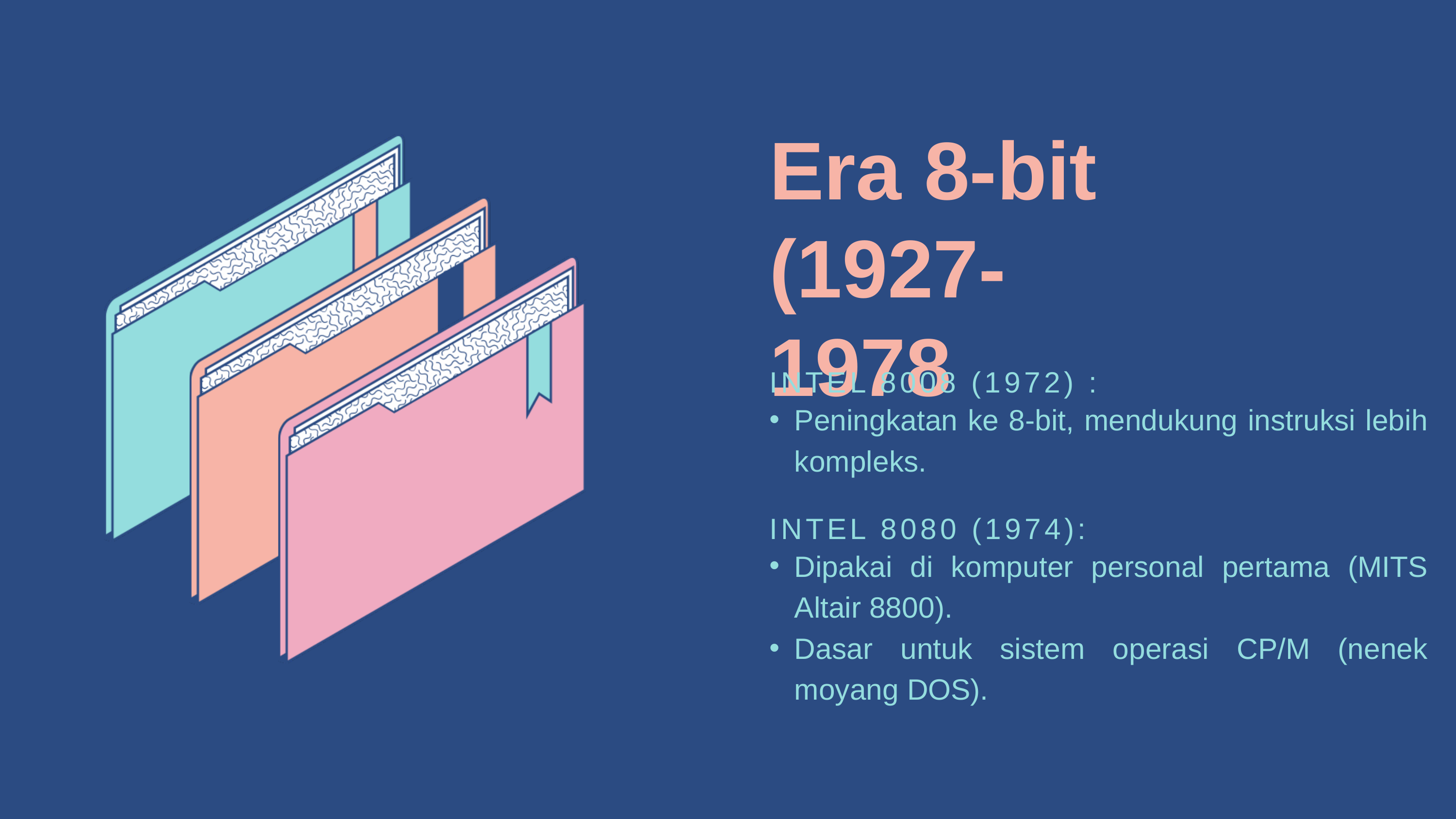

Era 8-bit (1927-1978

INTEL 8008 (1972) :
Peningkatan ke 8-bit, mendukung instruksi lebih kompleks.
INTEL 8080 (1974):
Dipakai di komputer personal pertama (MITS Altair 8800).
Dasar untuk sistem operasi CP/M (nenek moyang DOS).